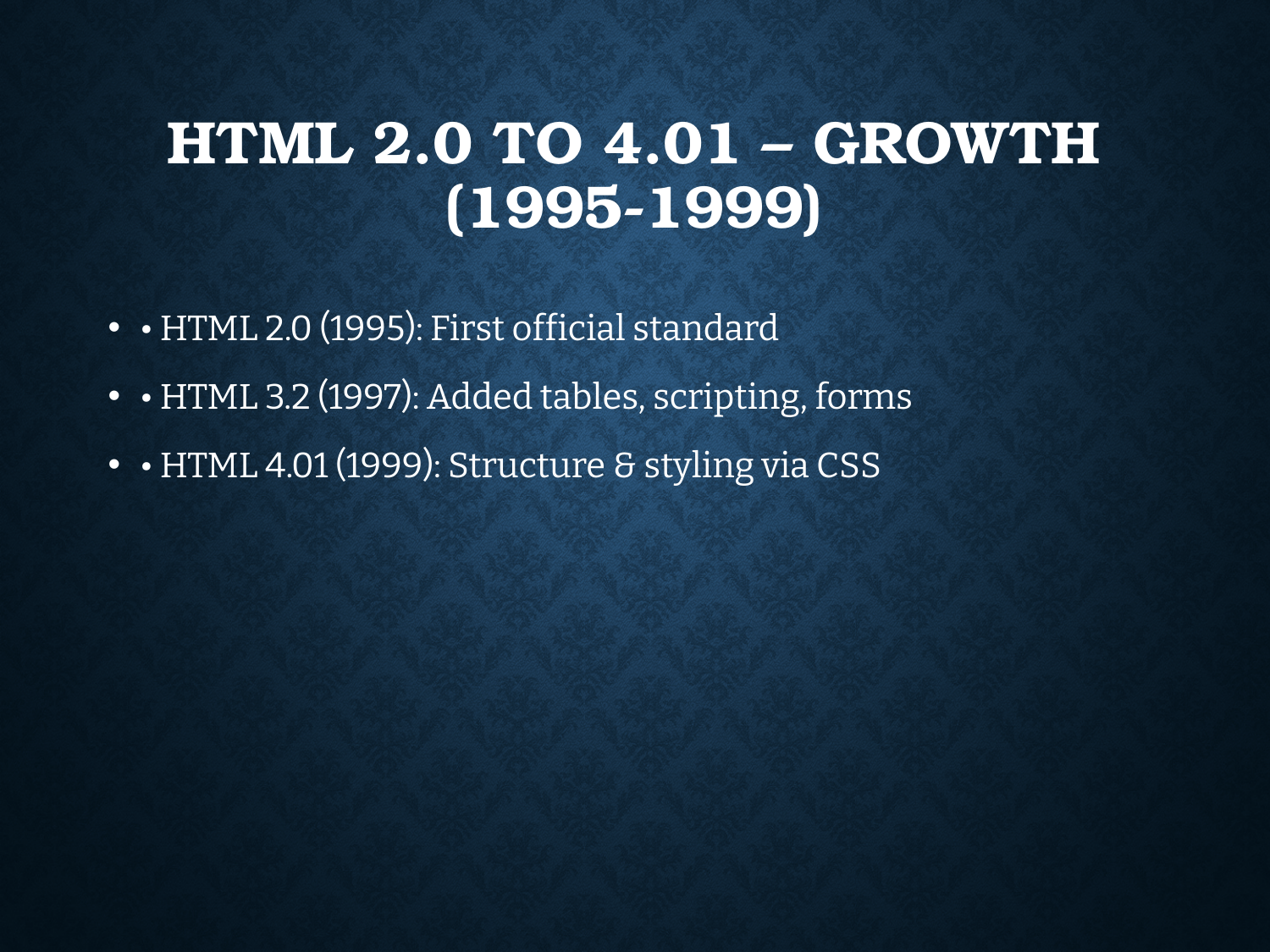

# HTML 2.0 to 4.01 – Growth (1995-1999)
• HTML 2.0 (1995): First official standard
• HTML 3.2 (1997): Added tables, scripting, forms
• HTML 4.01 (1999): Structure & styling via CSS